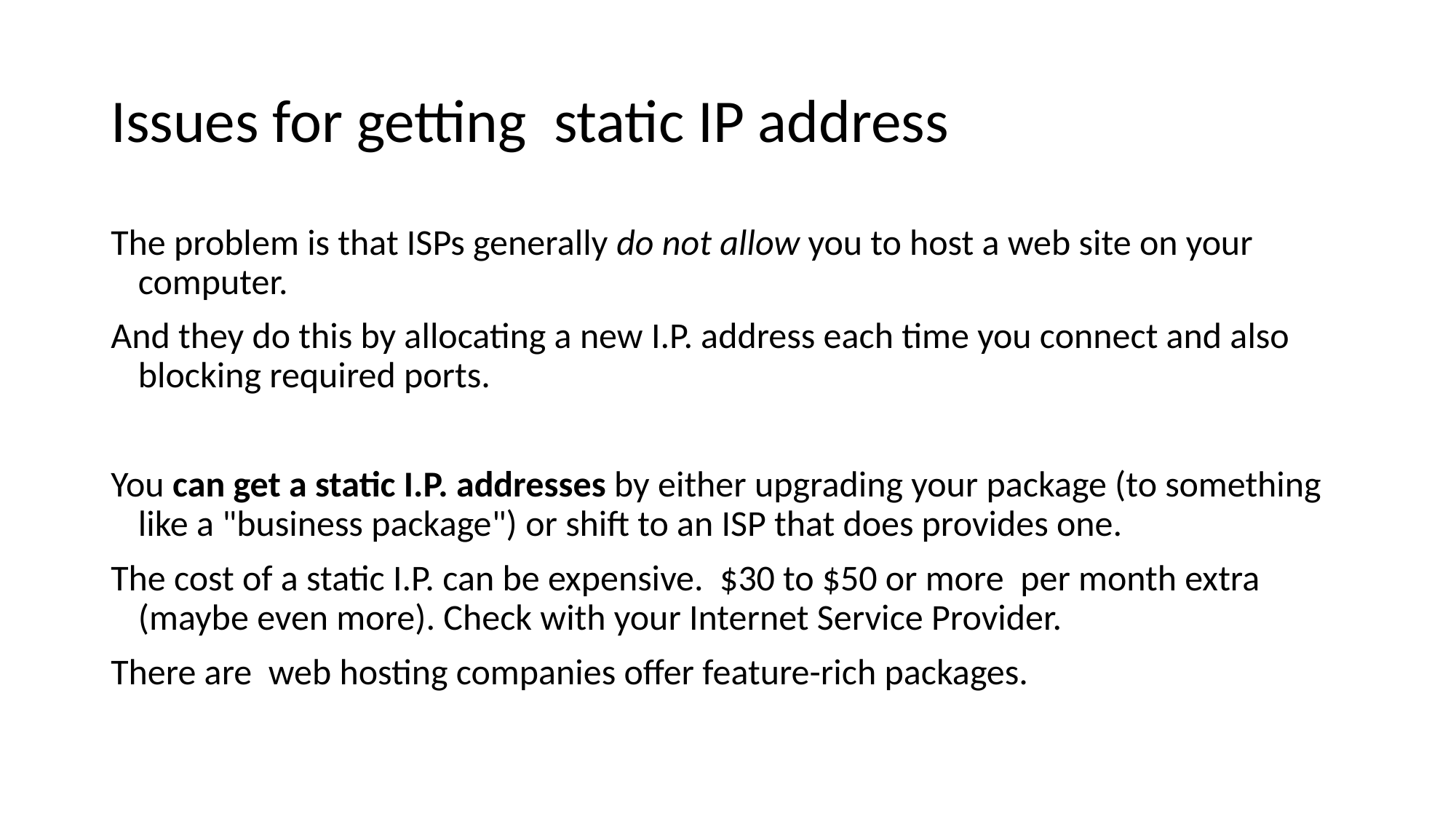

# Issues for getting  static IP address
The problem is that ISPs generally do not allow you to host a web site on your computer.
And they do this by allocating a new I.P. address each time you connect and also blocking required ports.

You can get a static I.P. addresses by either upgrading your package (to something like a "business package") or shift to an ISP that does provides one.
The cost of a static I.P. can be expensive.  $30 to $50 or more  per month extra (maybe even more). Check with your Internet Service Provider.
There are  web hosting companies offer feature-rich packages.